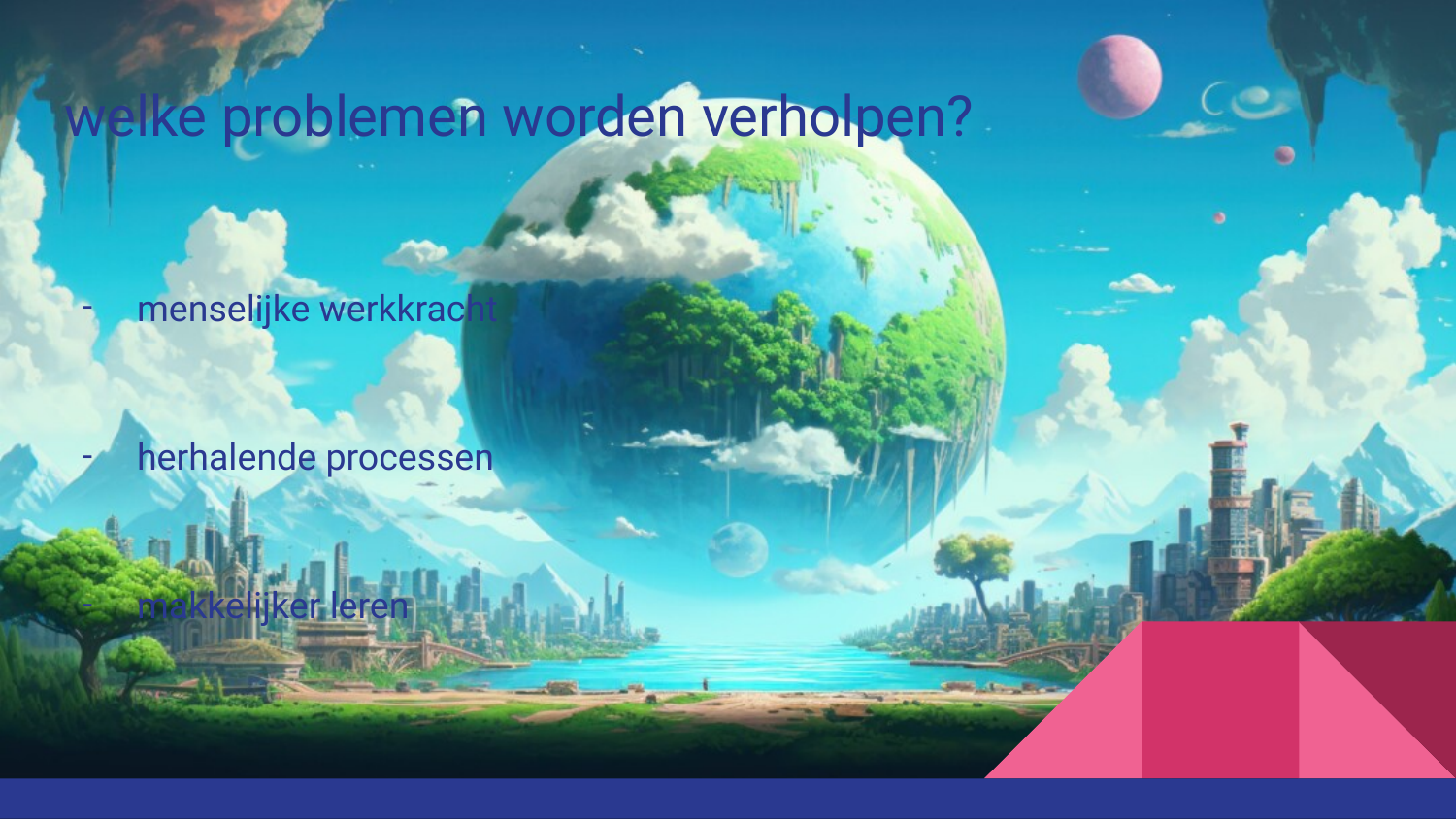

# welke problemen worden verholpen?

menselijke werkkracht

herhalende processen

makkelijker leren